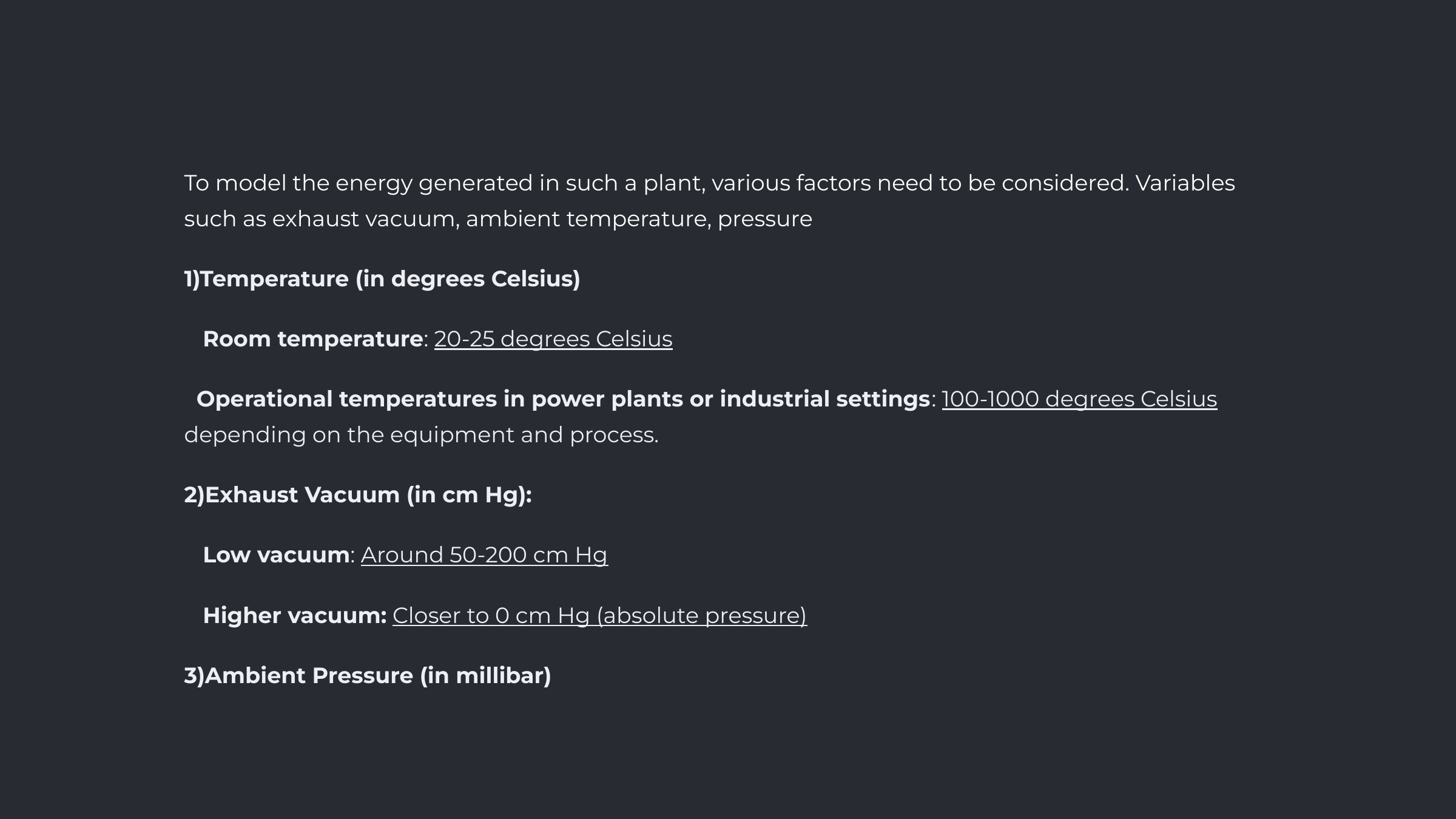

To model the energy generated in such a plant, various factors need to be considered. Variables such as exhaust vacuum, ambient temperature, pressure
1)Temperature (in degrees Celsius)
   Room temperature: 20-25 degrees Celsius
  Operational temperatures in power plants or industrial settings: 100-1000 degrees Celsius depending on the equipment and process.
2)Exhaust Vacuum (in cm Hg):
   Low vacuum: Around 50-200 cm Hg
   Higher vacuum: Closer to 0 cm Hg (absolute pressure)
3)Ambient Pressure (in millibar)